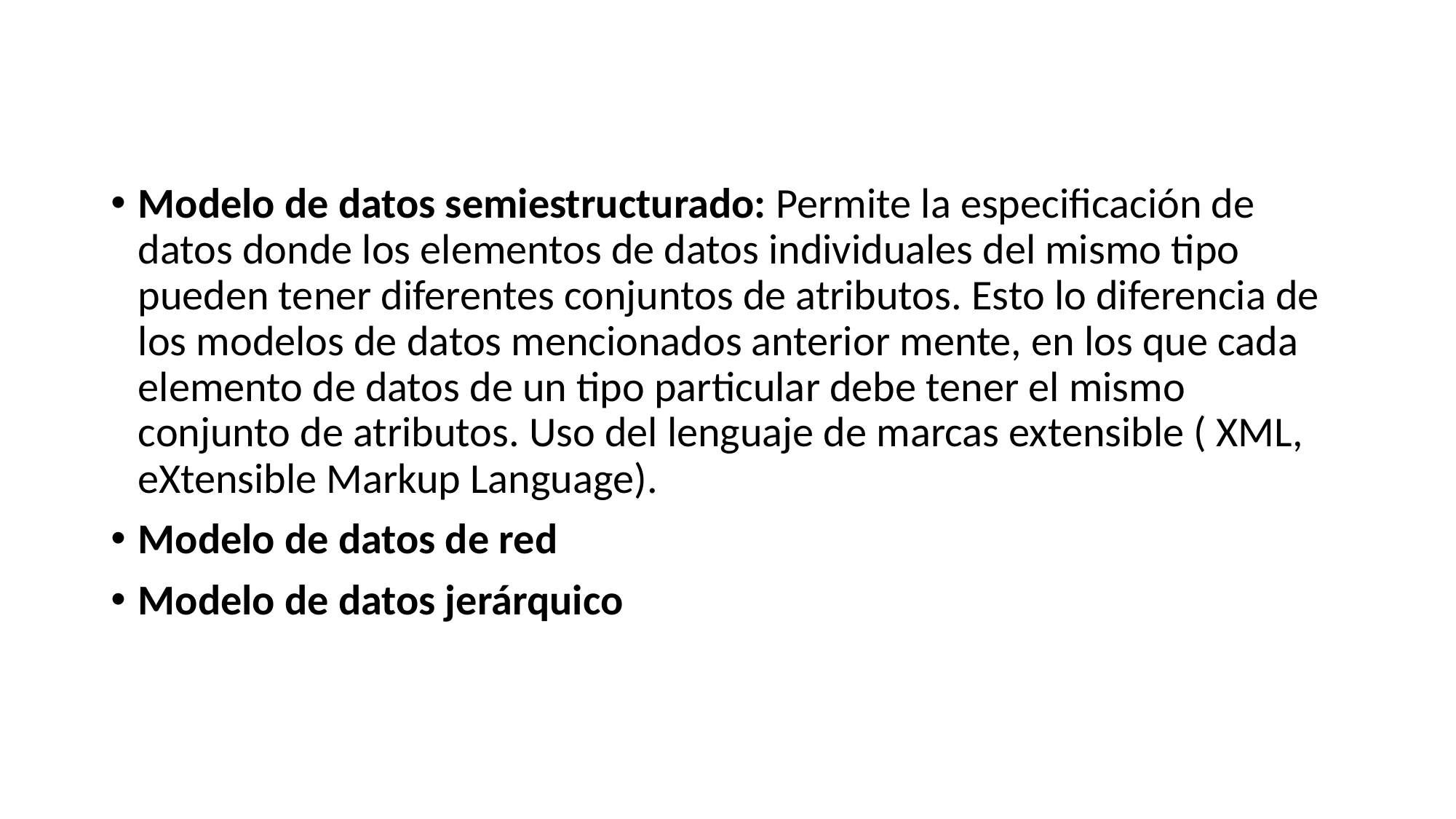

Modelo de datos semiestructurado: Permite la especificación de datos donde los elementos de datos individuales del mismo tipo pueden tener diferentes conjuntos de atributos. Esto lo diferencia de los modelos de datos mencionados anterior mente, en los que cada elemento de datos de un tipo particular debe tener el mismo conjunto de atributos. Uso del lenguaje de marcas extensible ( XML, eXtensible Markup Language).
Modelo de datos de red
Modelo de datos jerárquico